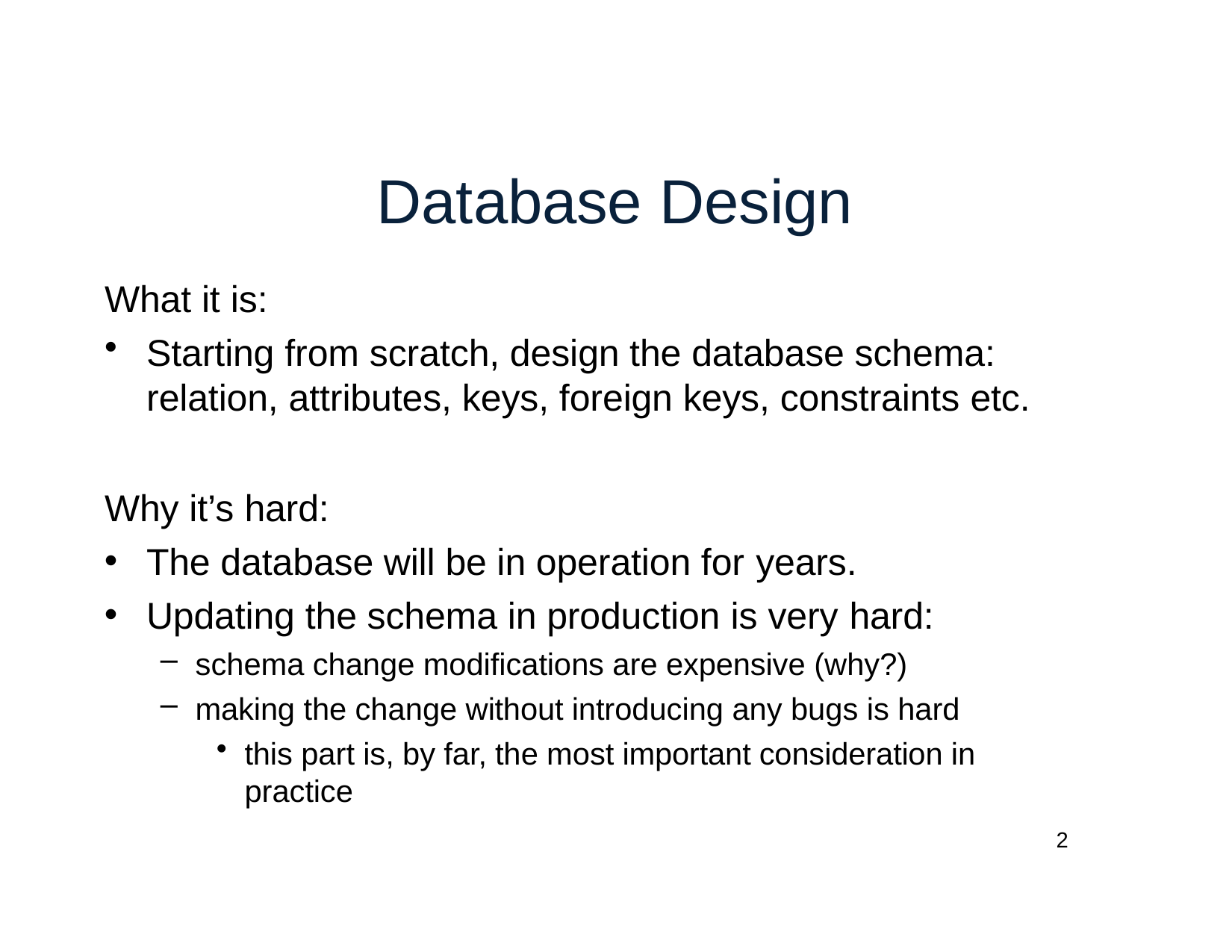

# Database Design
What it is:
Starting from scratch, design the database schema:  relation, attributes, keys, foreign keys, constraints etc.

Why it’s hard:
The database will be in operation for years.
Updating the schema in production is very hard:
schema change modifications are expensive (why?)
making the change without introducing any bugs is hard
this part is, by far, the most important consideration in practice
2